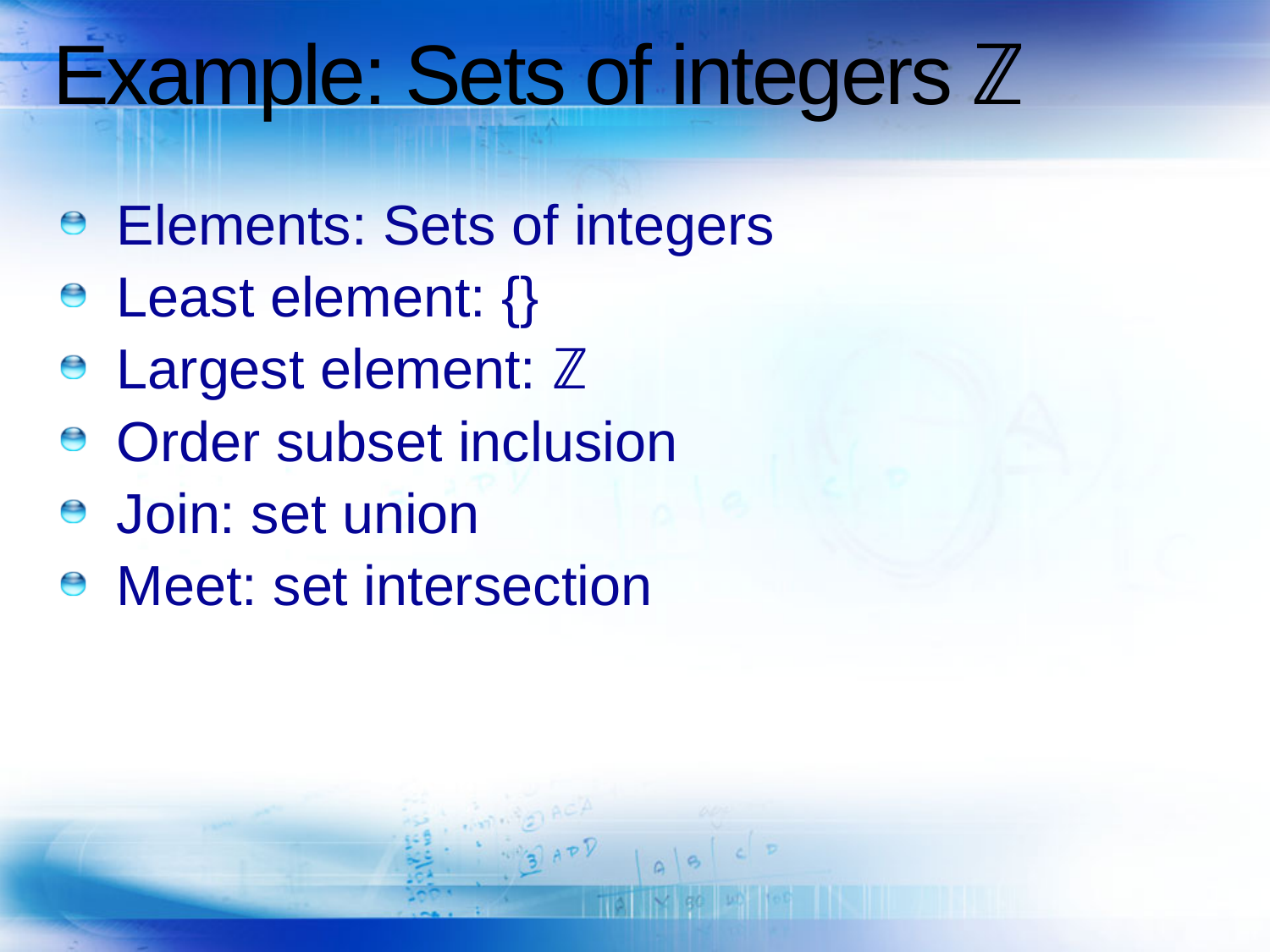

# Example: Sets of integers ℤ
Elements: Sets of integers
Least element: {}
Largest element: ℤ
Order subset inclusion
Join: set union
Meet: set intersection